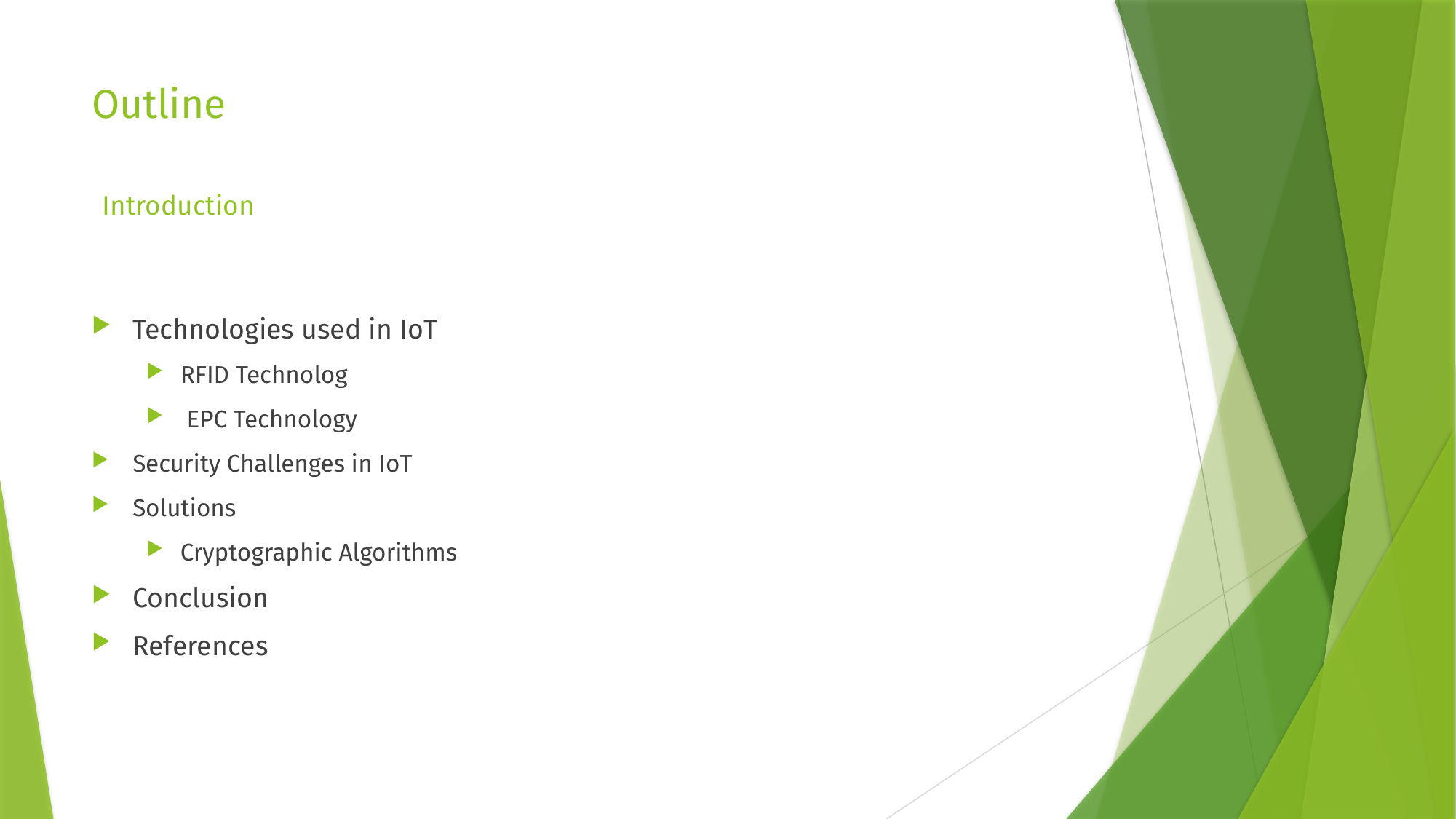

# Outline Introduction

Technologies used in IoT
RFID Technolog
 EPC Technology
Security Challenges in IoT
Solutions
Cryptographic Algorithms
Conclusion
References